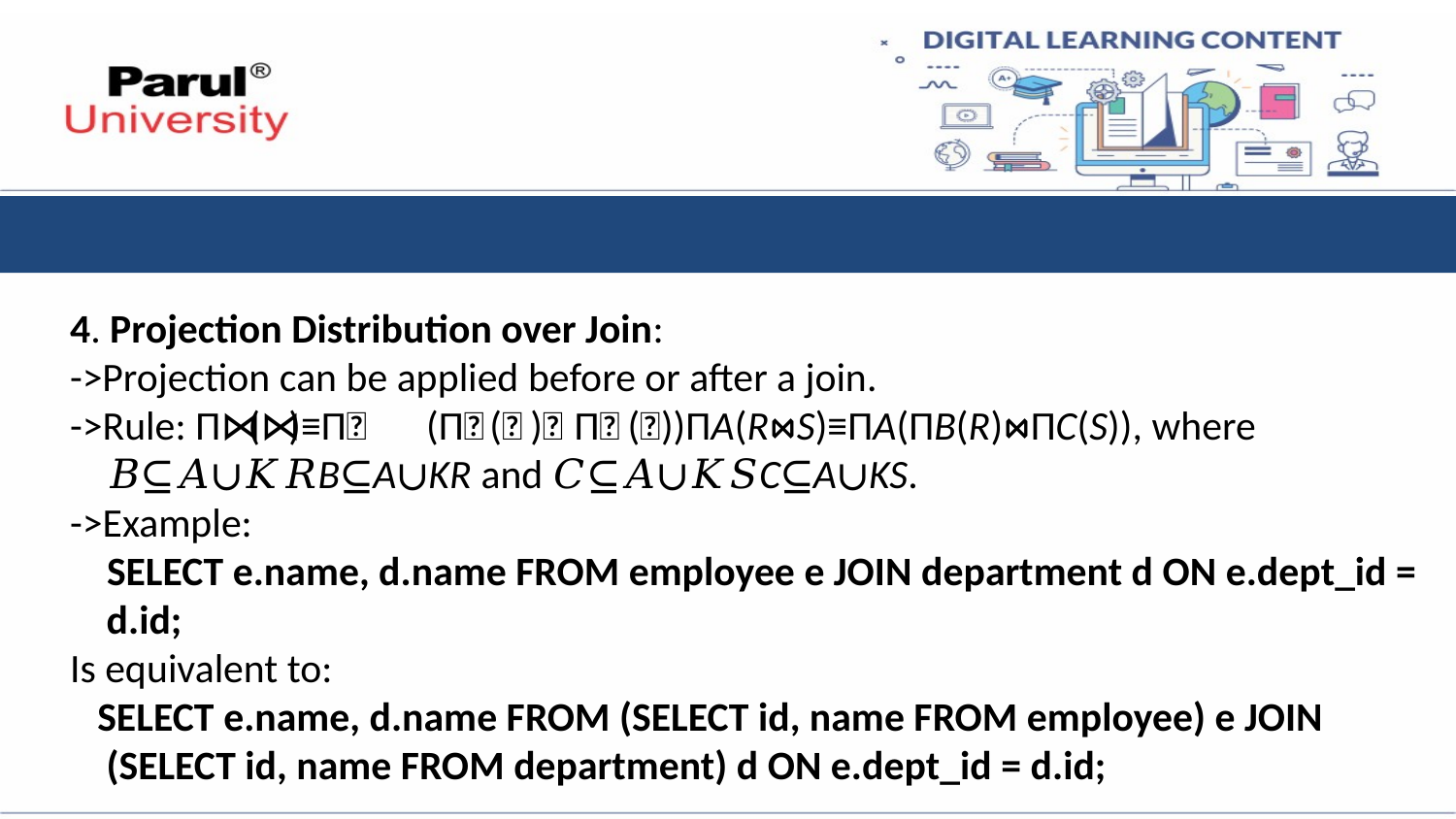

4. Projection Distribution over Join:
->Projection can be applied before or after a join.
->Rule: Π𝐴(𝑅⋈𝑆)≡Π𝐴(Π𝐵(𝑅)⋈Π𝐶(𝑆))ΠA​(R⋈S)≡ΠA​(ΠB​(R)⋈ΠC​(S)), where 𝐵⊆𝐴∪𝐾𝑅B⊆A∪KR​ and 𝐶⊆𝐴∪𝐾𝑆C⊆A∪KS​.
->Example:
    SELECT e.name, d.name FROM employee e JOIN department d ON e.dept_id = d.id;
Is equivalent to:
   SELECT e.name, d.name FROM (SELECT id, name FROM employee) e JOIN (SELECT id, name FROM department) d ON e.dept_id = d.id;